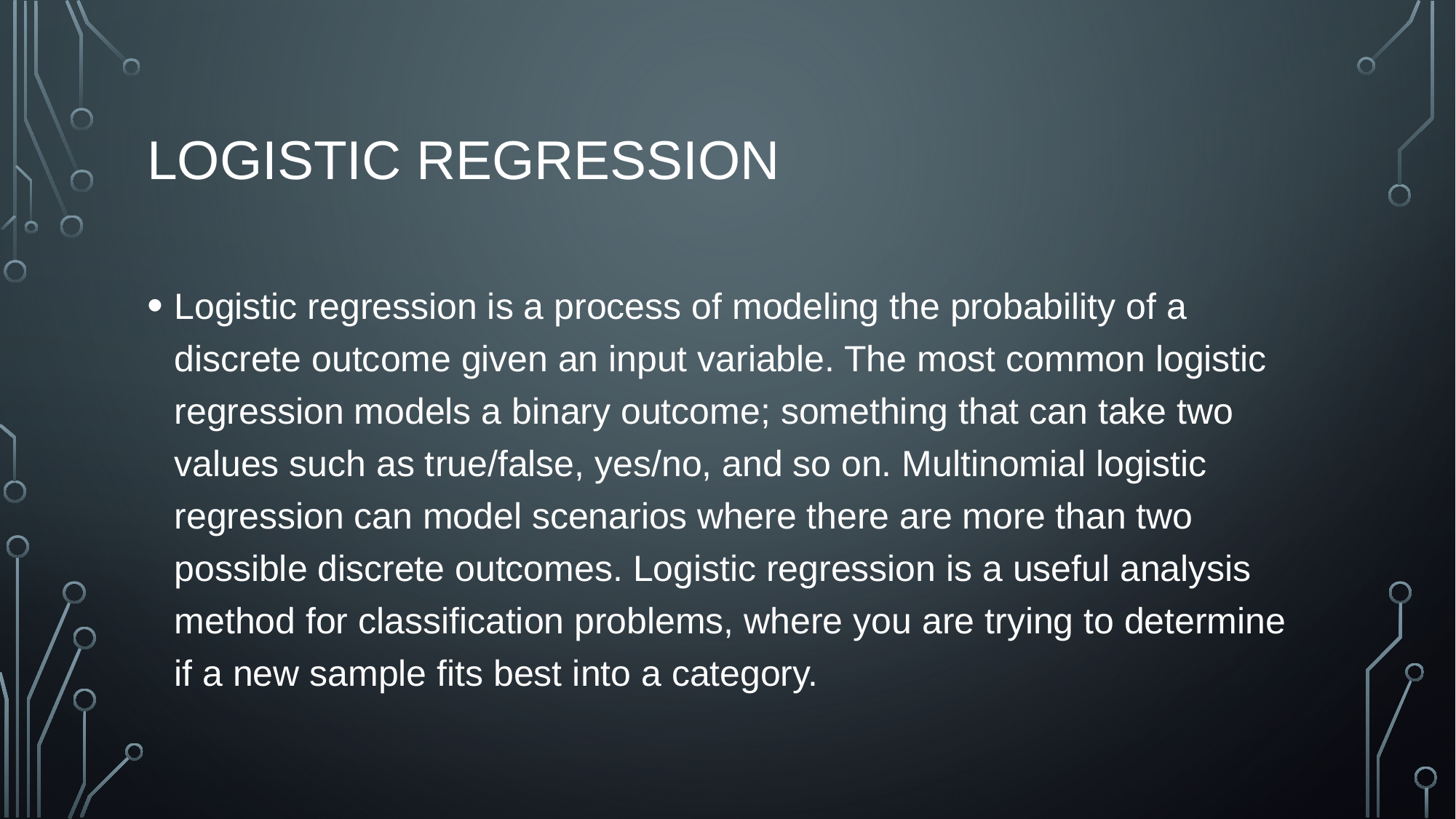

# Logistic Regression
Logistic regression is a process of modeling the probability of a discrete outcome given an input variable. The most common logistic regression models a binary outcome; something that can take two values such as true/false, yes/no, and so on. Multinomial logistic regression can model scenarios where there are more than two possible discrete outcomes. Logistic regression is a useful analysis method for classification problems, where you are trying to determine if a new sample fits best into a category.